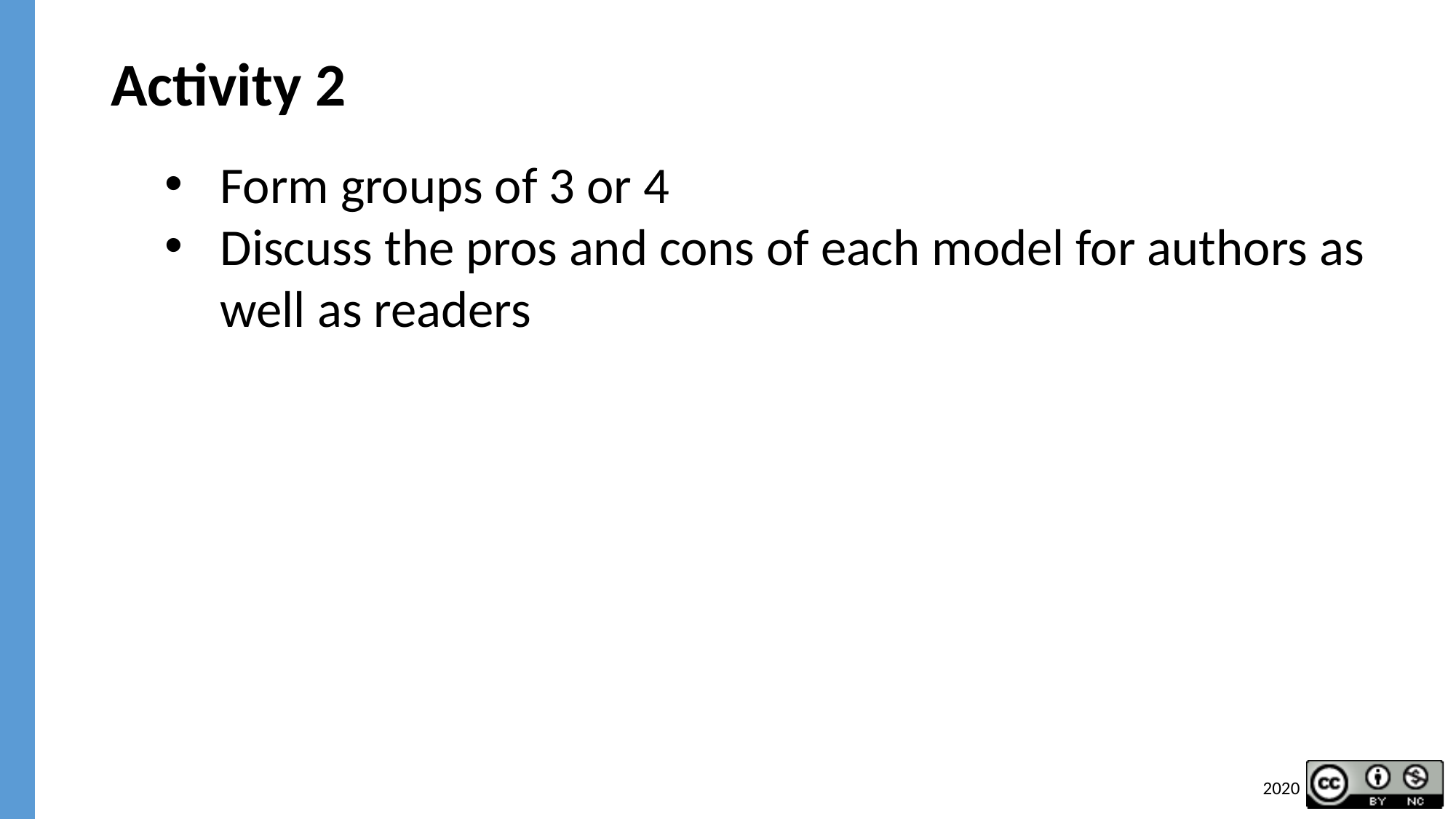

# Activity 2
Form groups of 3 or 4
Discuss the pros and cons of each model for authors as well as readers